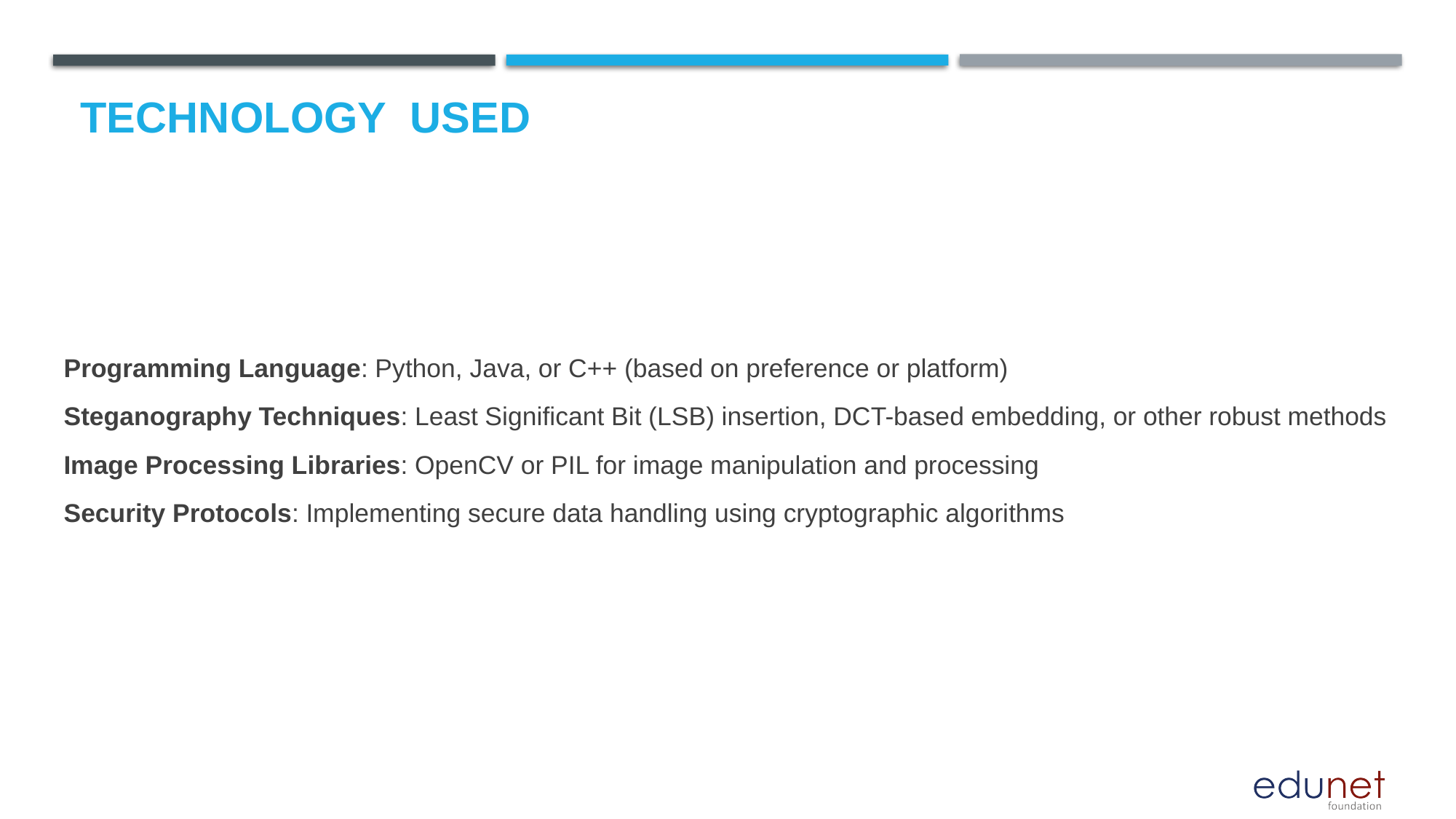

# Technology  used
Programming Language: Python, Java, or C++ (based on preference or platform)
Steganography Techniques: Least Significant Bit (LSB) insertion, DCT-based embedding, or other robust methods
Image Processing Libraries: OpenCV or PIL for image manipulation and processing
Security Protocols: Implementing secure data handling using cryptographic algorithms